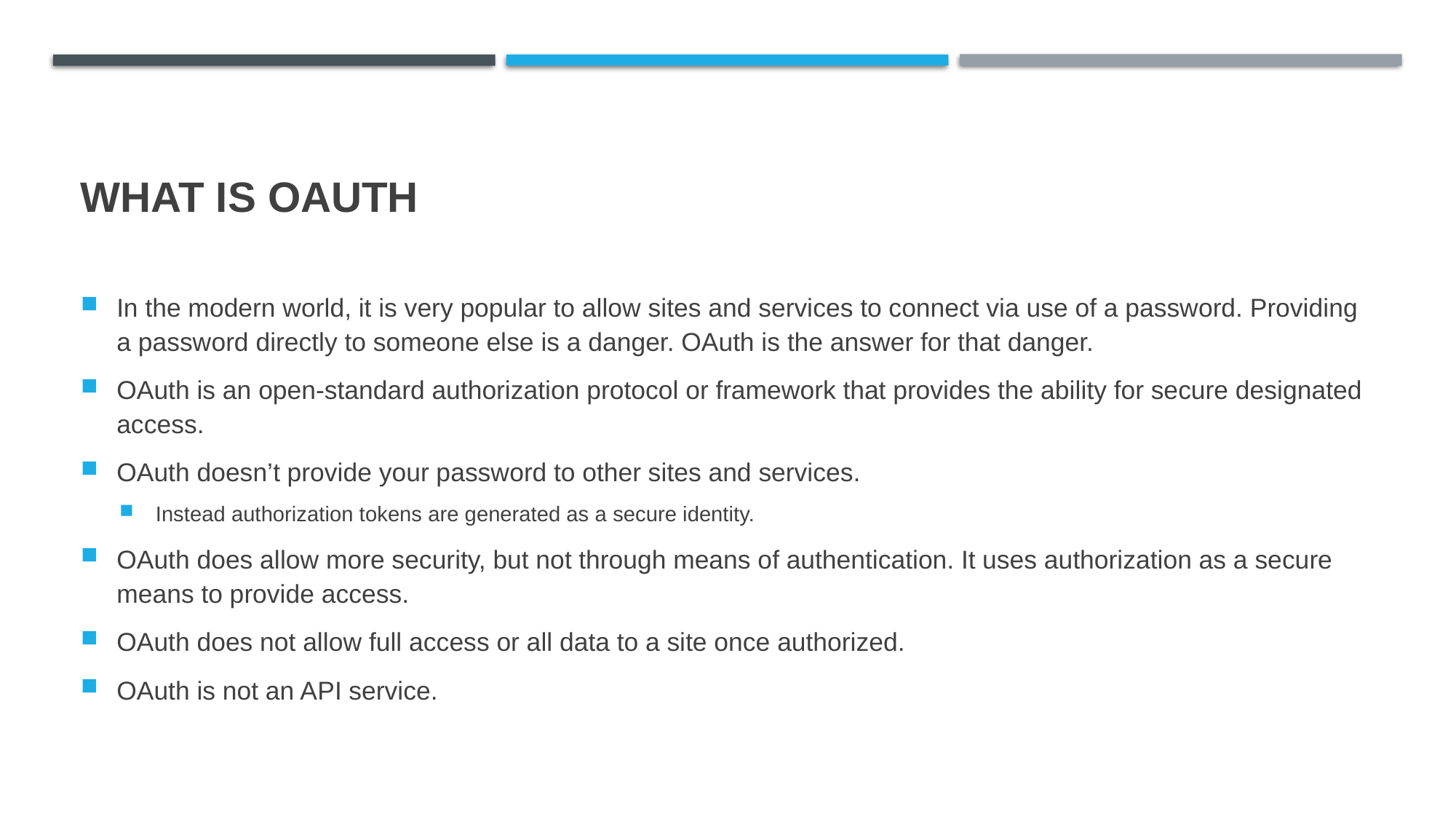

# What is OAuth
In the modern world, it is very popular to allow sites and services to connect via use of a password. Providing a password directly to someone else is a danger. OAuth is the answer for that danger.
OAuth is an open-standard authorization protocol or framework that provides the ability for secure designated access.
OAuth doesn’t provide your password to other sites and services.
Instead authorization tokens are generated as a secure identity.
OAuth does allow more security, but not through means of authentication. It uses authorization as a secure means to provide access.
OAuth does not allow full access or all data to a site once authorized.
OAuth is not an API service.